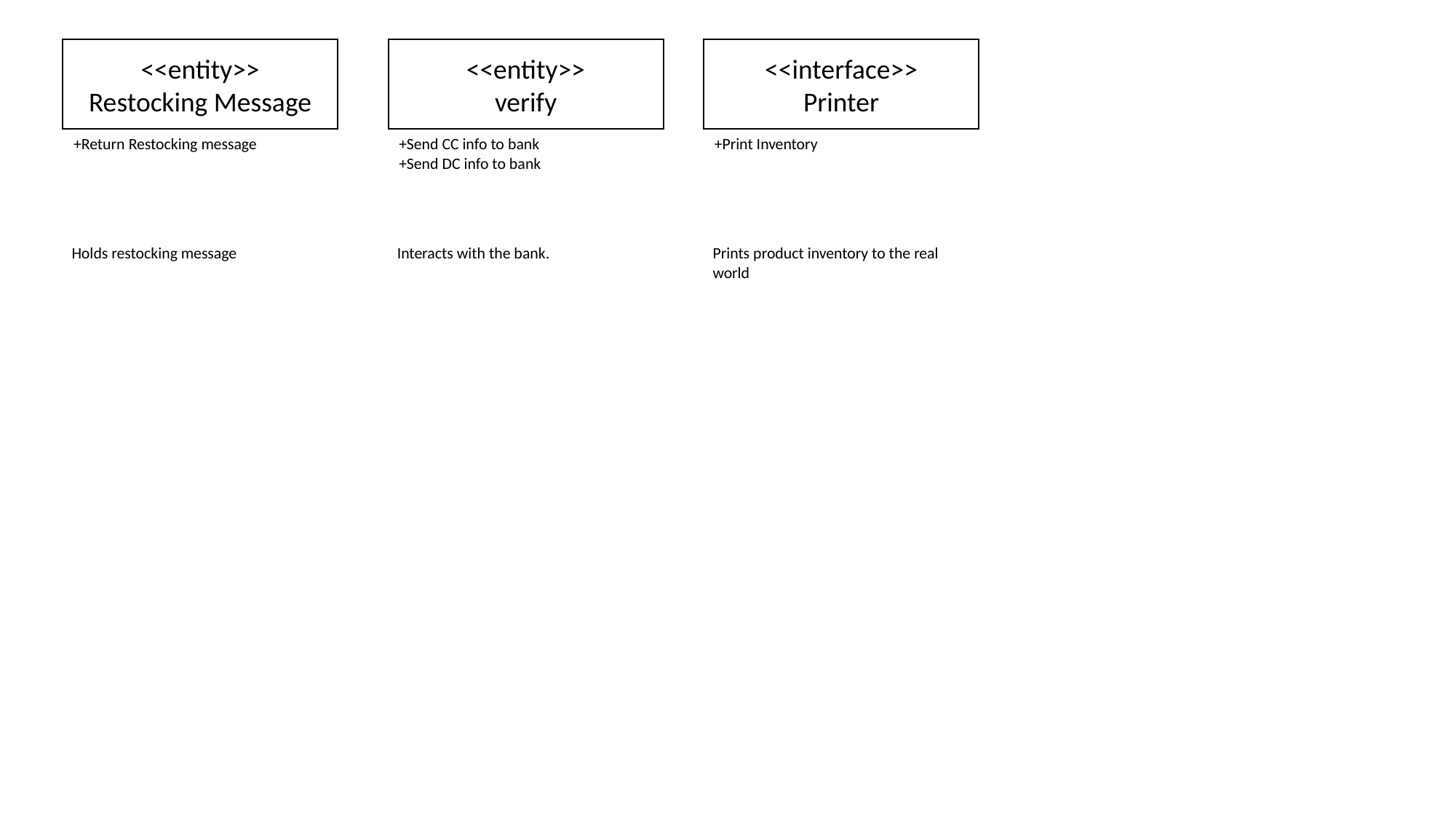

<<entity>>
Restocking Message
<<entity>>
verify
<<interface>>
Printer
+Return Restocking message
+Send CC info to bank
+Send DC info to bank
+Print Inventory
Holds restocking message
Interacts with the bank.
Prints product inventory to the real world